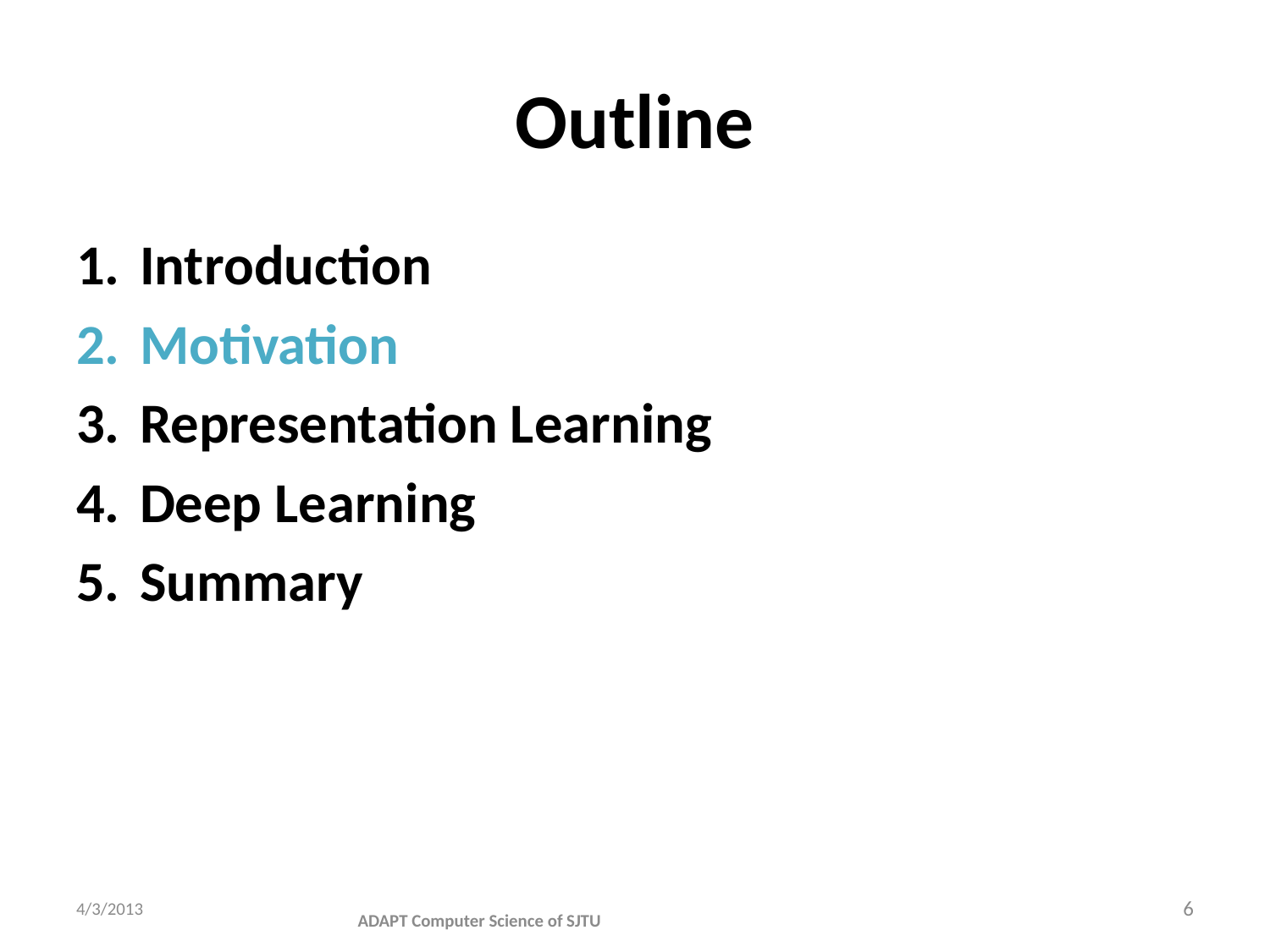

# Outline
Introduction
Motivation
Representation Learning
Deep Learning
Summary
4/3/2013
6
ADAPT Computer Science of SJTU